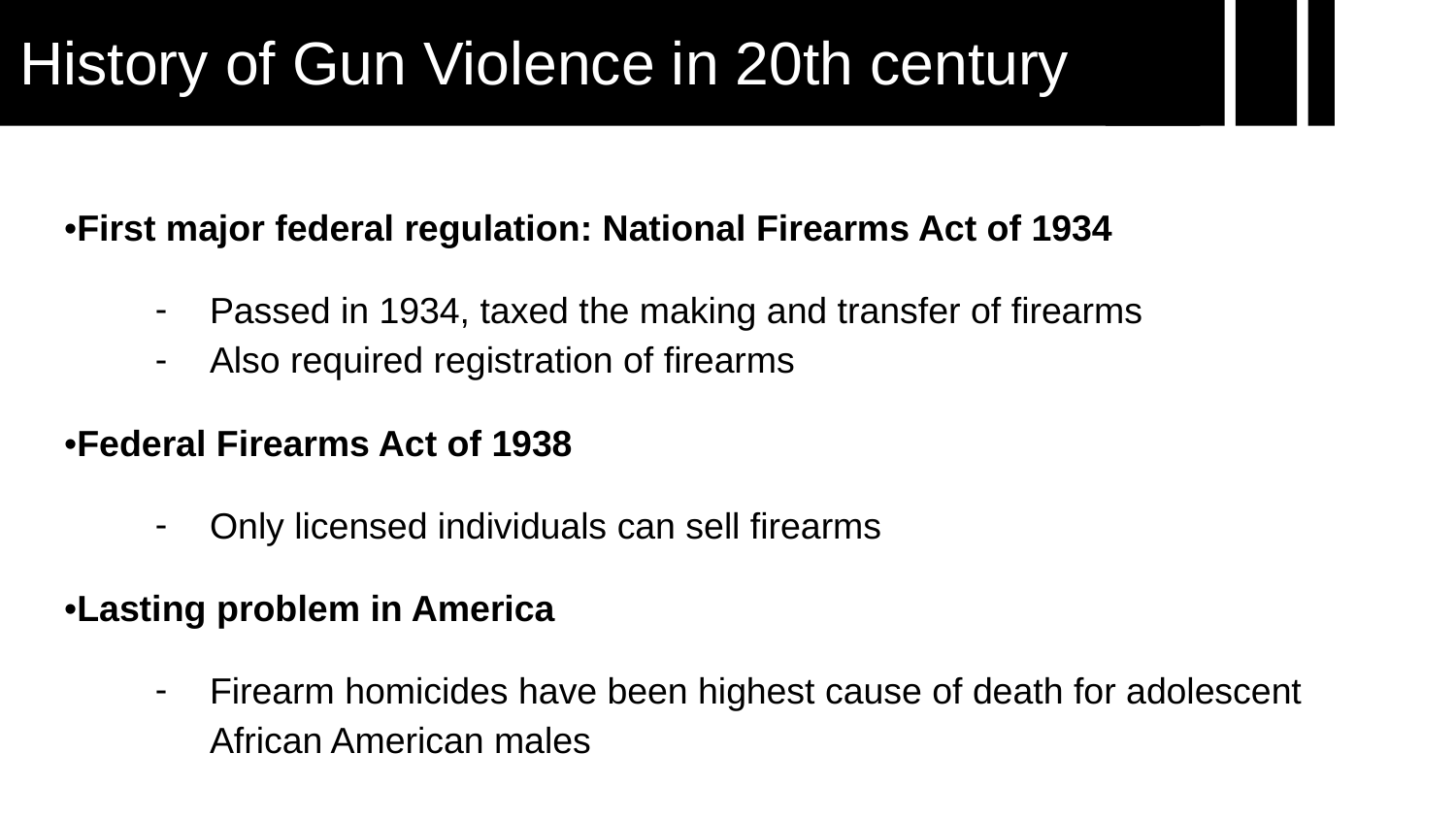

History of Gun Violence in 20th century
•First major federal regulation: National Firearms Act of 1934
Passed in 1934, taxed the making and transfer of firearms
Also required registration of firearms
•Federal Firearms Act of 1938
Only licensed individuals can sell firearms
•Lasting problem in America
Firearm homicides have been highest cause of death for adolescent African American males